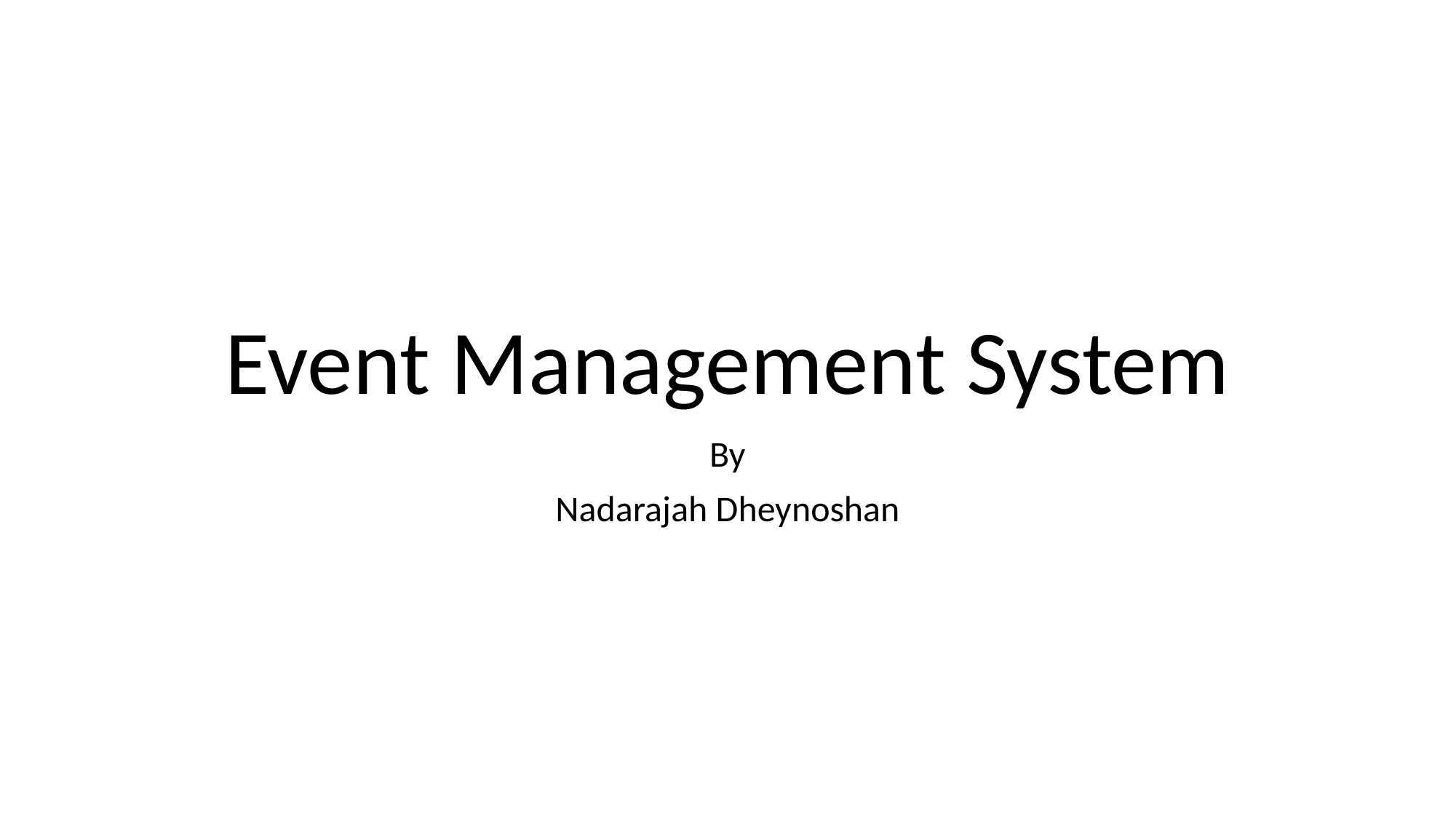

# Event Management System
By
Nadarajah Dheynoshan